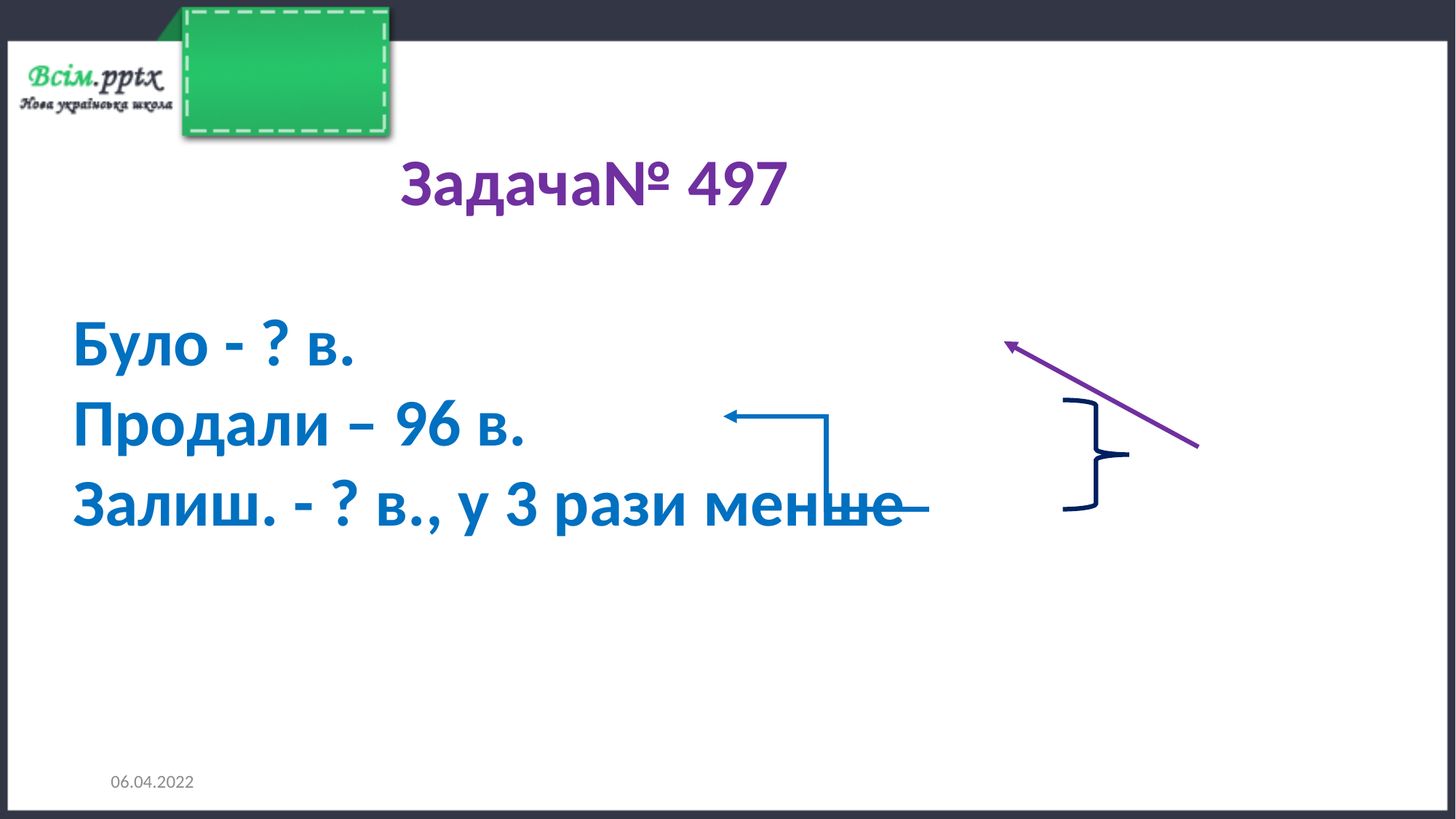

Задача№ 497

Було - ? в.
Продали – 96 в.
Залиш. - ? в., у 3 рази менше

06.04.2022